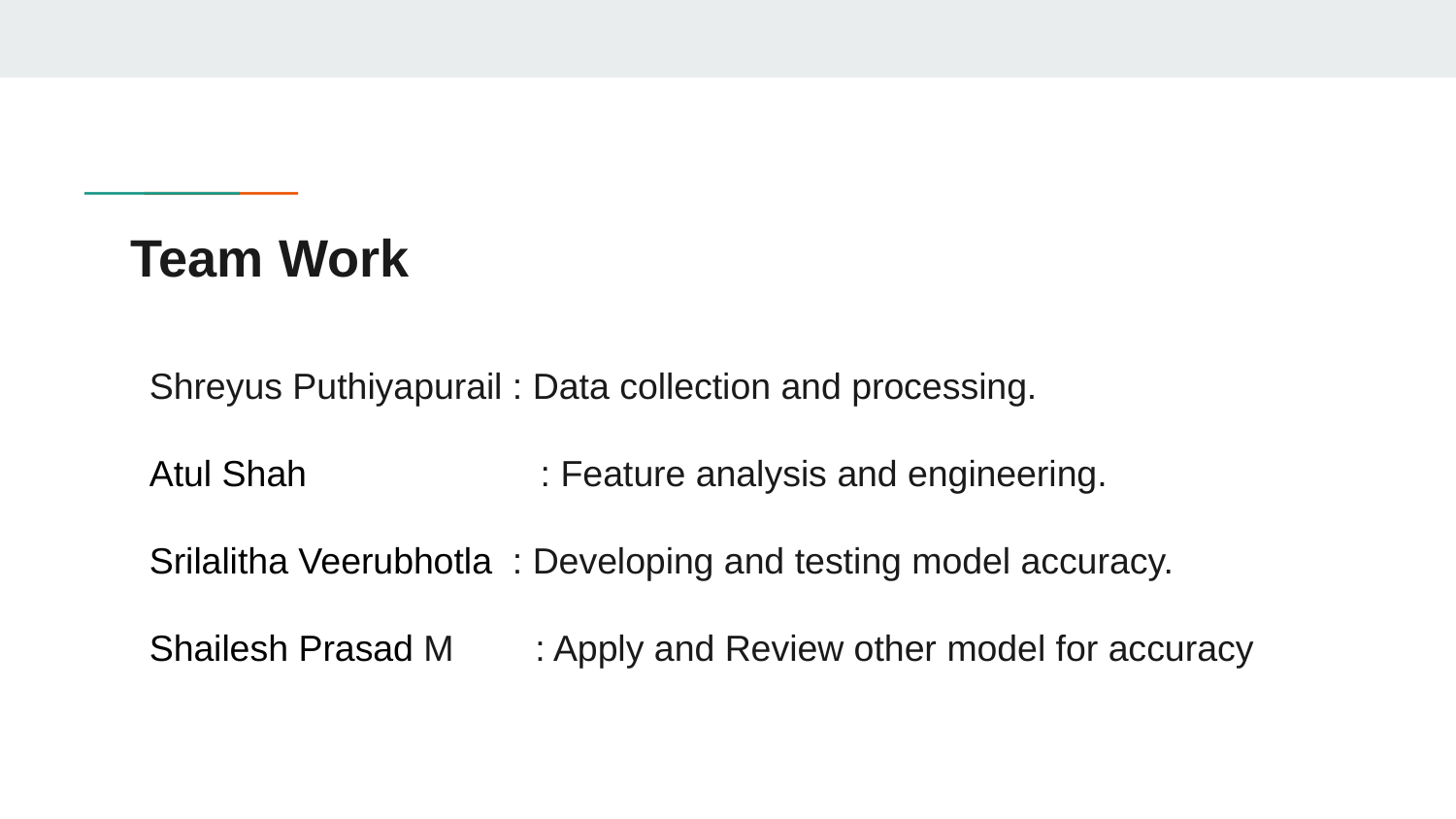

# Team Work
Shreyus Puthiyapurail : Data collection and processing.

Atul Shah                       : Feature analysis and engineering.

Srilalitha Veerubhotla  : Developing and testing model accuracy.

Shailesh Prasad M        : Apply and Review other model for accuracy